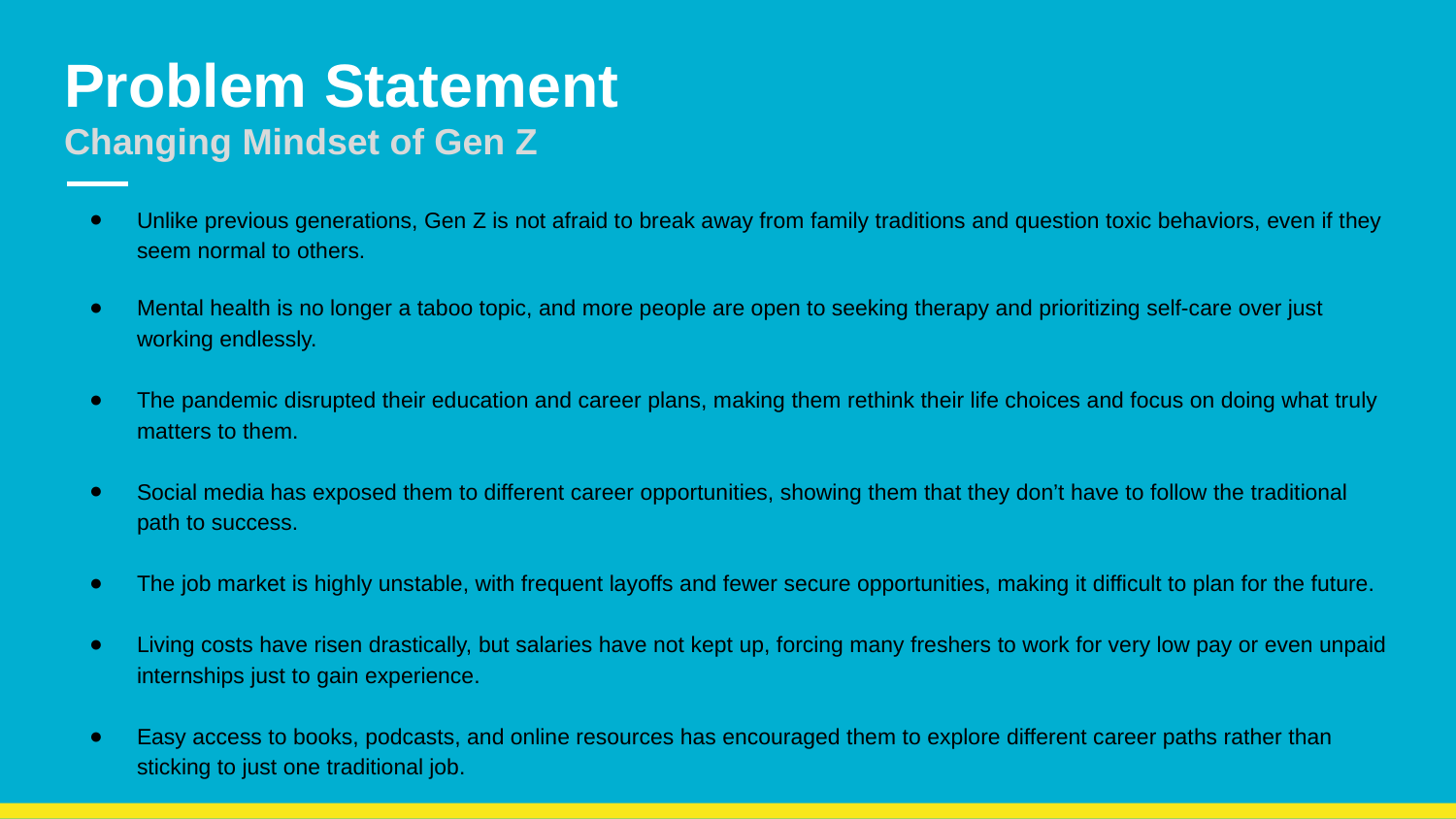

# Problem Statement
Changing Mindset of Gen Z
Unlike previous generations, Gen Z is not afraid to break away from family traditions and question toxic behaviors, even if they seem normal to others.
Mental health is no longer a taboo topic, and more people are open to seeking therapy and prioritizing self-care over just working endlessly.
The pandemic disrupted their education and career plans, making them rethink their life choices and focus on doing what truly matters to them.
Social media has exposed them to different career opportunities, showing them that they don’t have to follow the traditional path to success.
The job market is highly unstable, with frequent layoffs and fewer secure opportunities, making it difficult to plan for the future.
Living costs have risen drastically, but salaries have not kept up, forcing many freshers to work for very low pay or even unpaid internships just to gain experience.
Easy access to books, podcasts, and online resources has encouraged them to explore different career paths rather than sticking to just one traditional job.